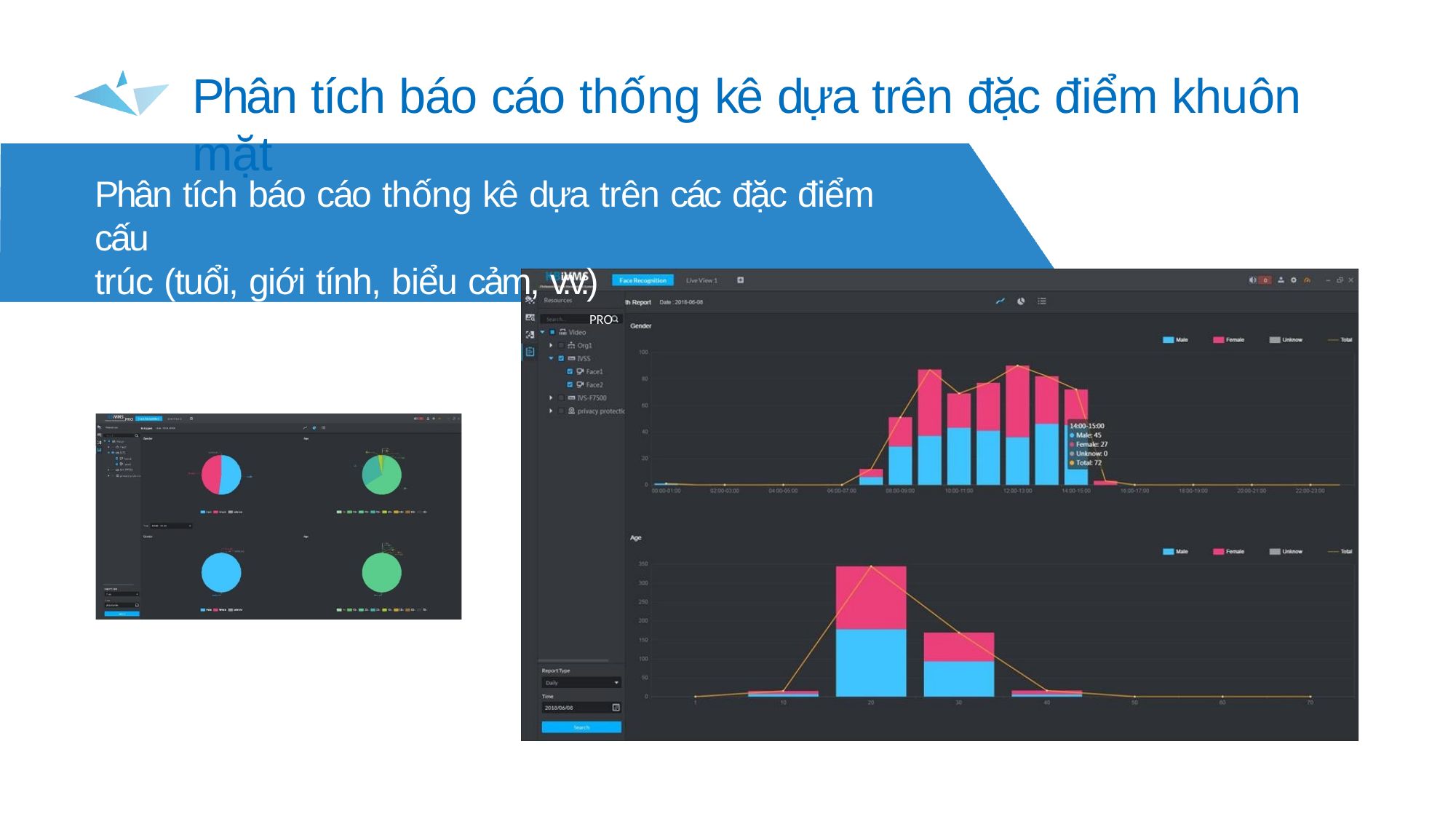

# Phân tích báo cáo thống kê dựa trên đặc điểm khuôn mặt

Phân tích báo cáo thống kê dựa trên các đặc điểm cấu
trúc (tuổi, giới tính, biểu cảm, v.v.)
PRO
PRO